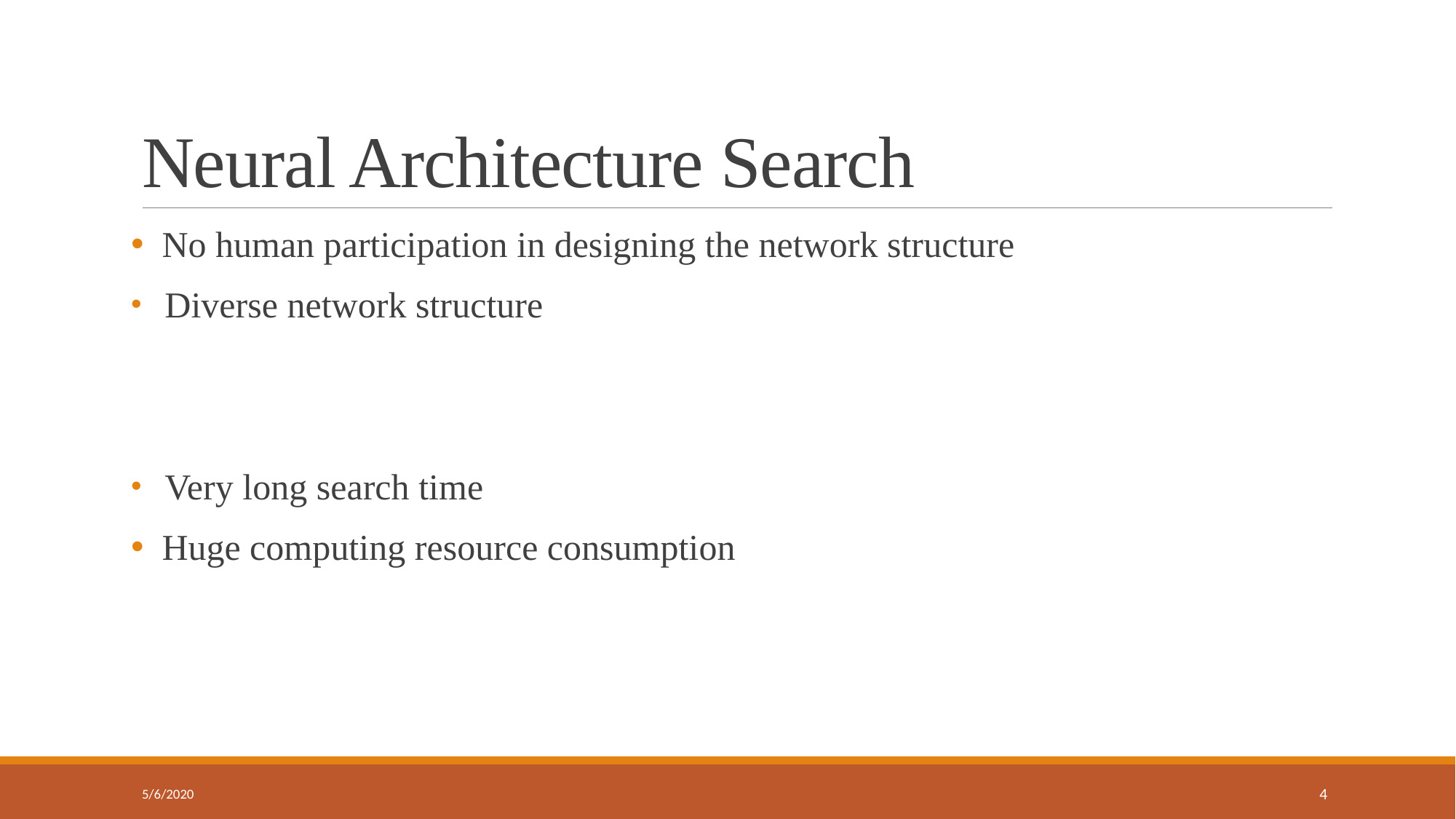

# Neural Architecture Search
  No human participation in designing the network structure
   Diverse network structure

   Very long search time
  Huge computing resource consumption
5/6/2020
4